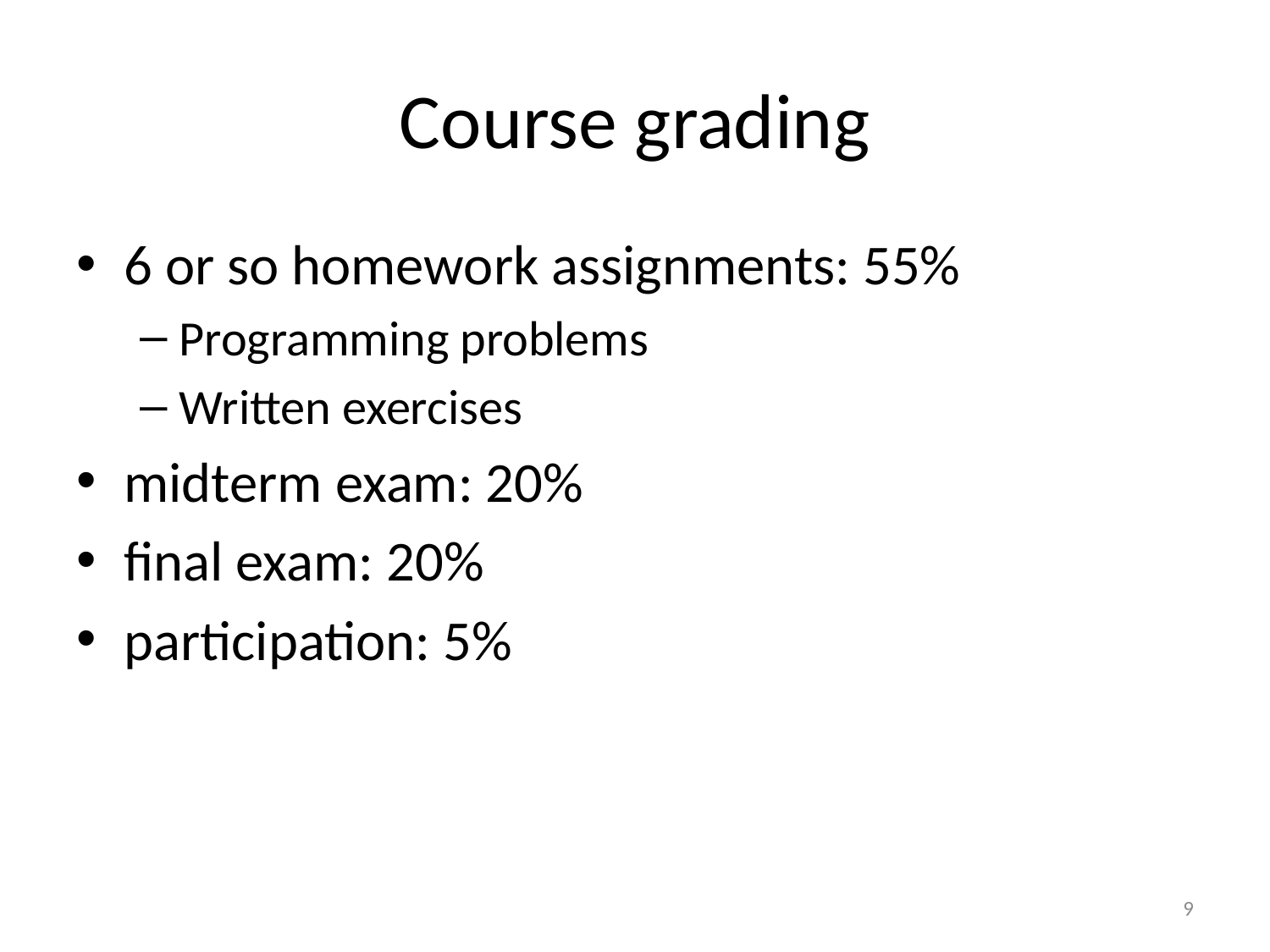

# Course grading
6 or so homework assignments: 55%
Programming problems
Written exercises
midterm exam: 20%
final exam: 20%
participation: 5%
9